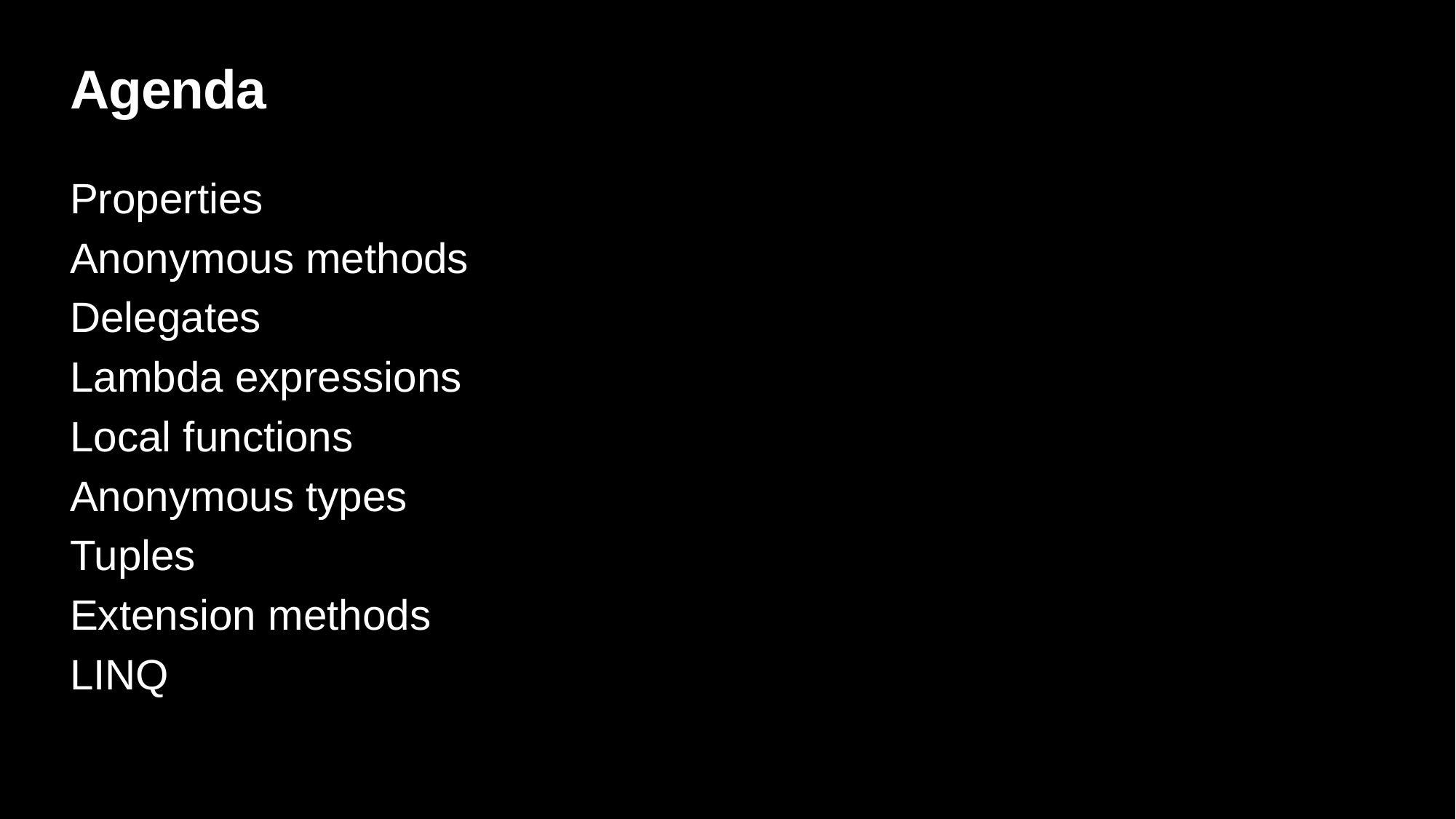

# Agenda
Properties
Anonymous methods
Delegates
Lambda expressions
Local functions
Anonymous types
Tuples
Extension methods
LINQ